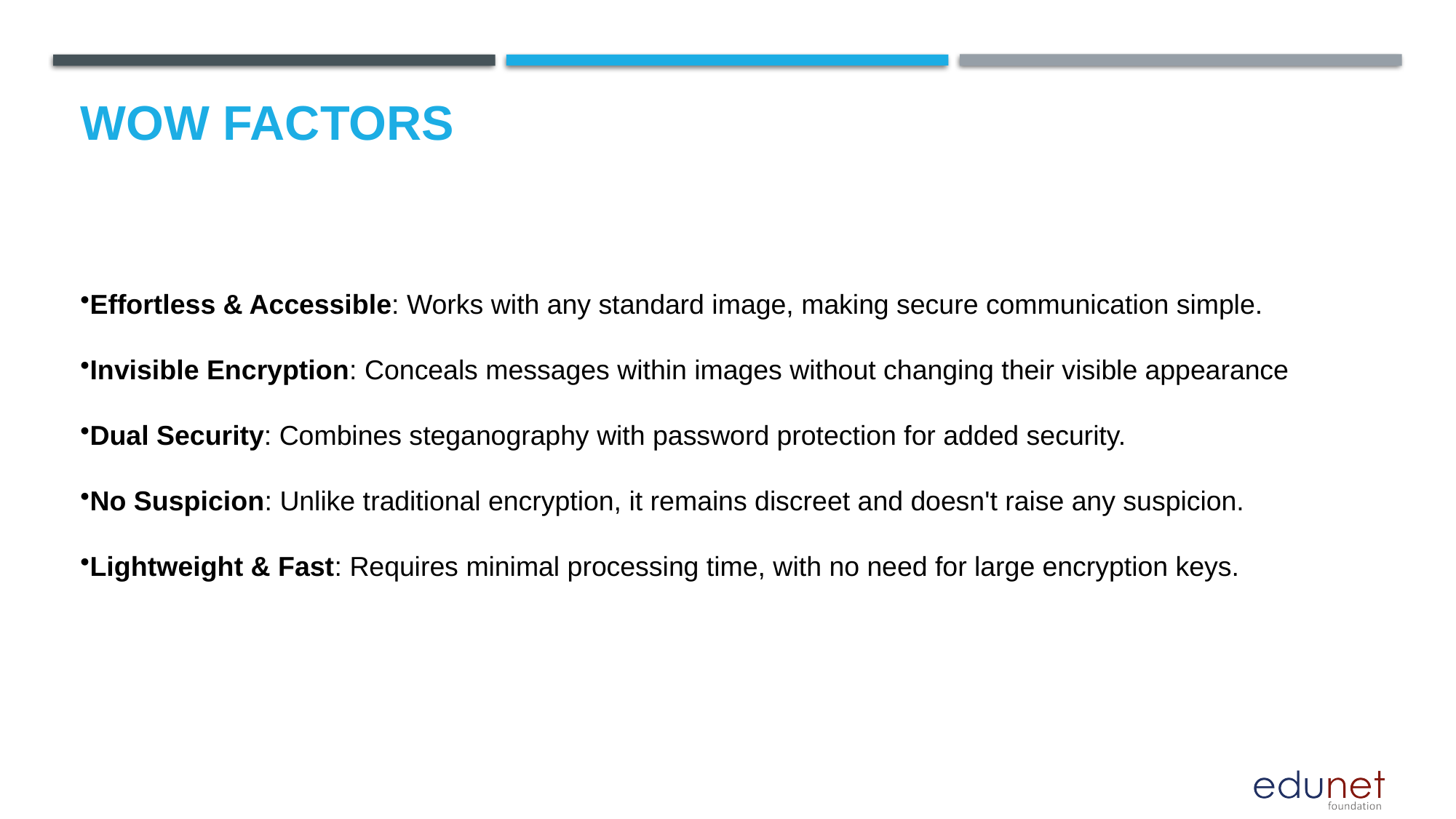

# Wow factors

Effortless & Accessible: Works with any standard image, making secure communication simple.

Invisible Encryption: Conceals messages within images without changing their visible appearance

Dual Security: Combines steganography with password protection for added security.

No Suspicion: Unlike traditional encryption, it remains discreet and doesn't raise any suspicion.

Lightweight & Fast: Requires minimal processing time, with no need for large encryption keys.